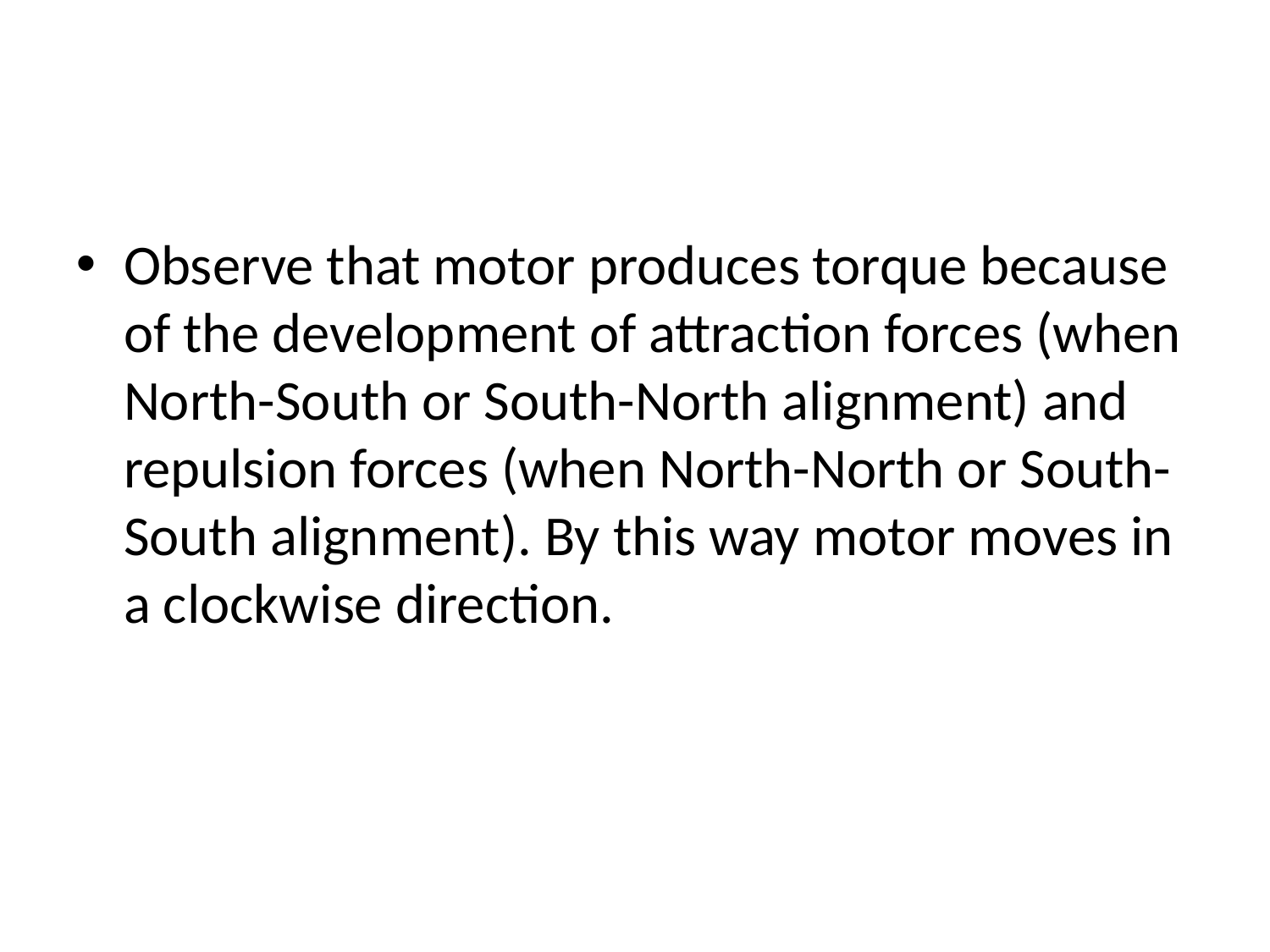

# Observe that motor produces torque because of the development of attraction forces (when North-South or South-North alignment) and repulsion forces (when North-North or South-South alignment). By this way motor moves in a clockwise direction.